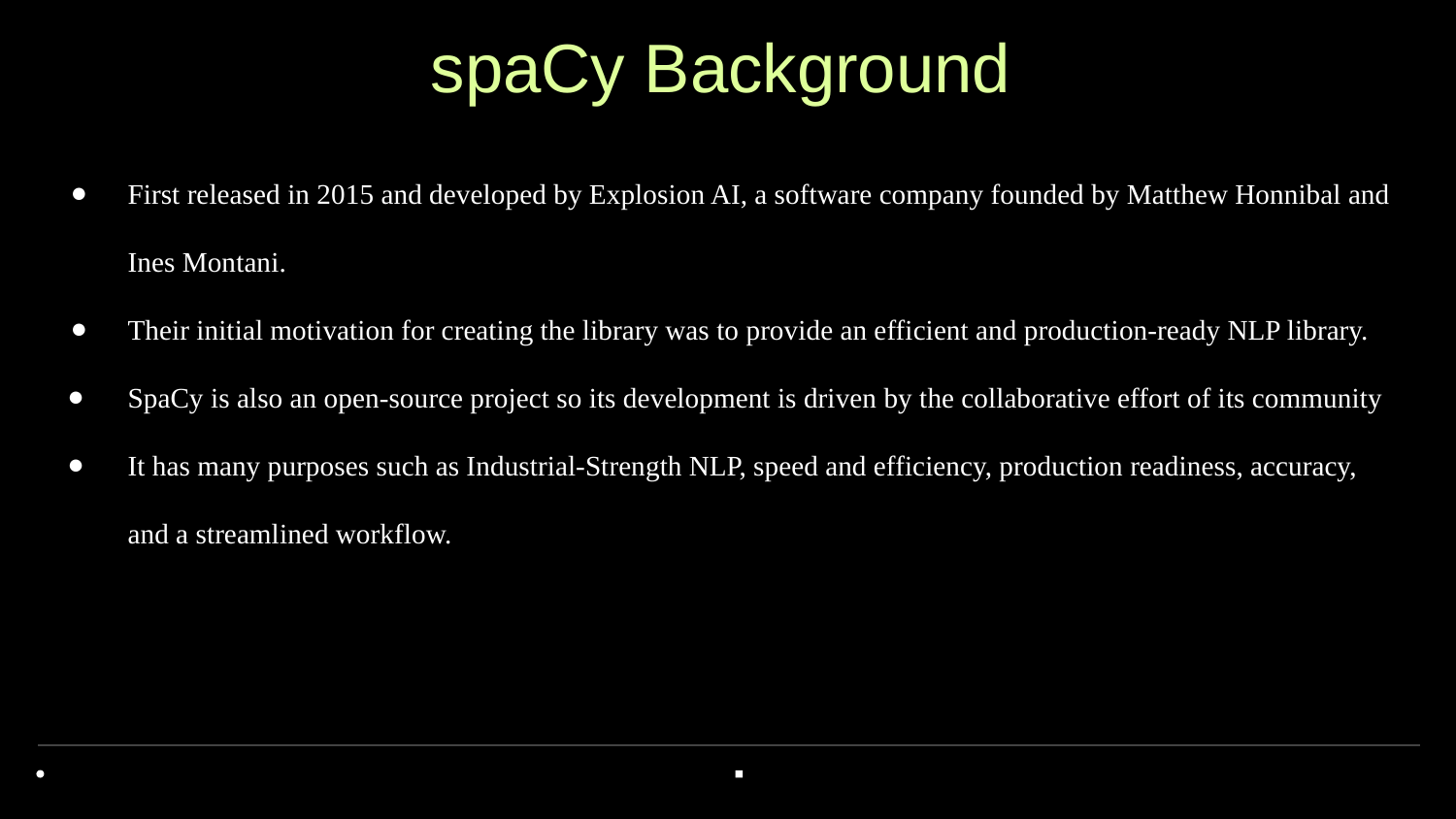

# spaCy Background
First released in 2015 and developed by Explosion AI, a software company founded by Matthew Honnibal and Ines Montani.
Their initial motivation for creating the library was to provide an efficient and production-ready NLP library.
SpaCy is also an open-source project so its development is driven by the collaborative effort of its community
It has many purposes such as Industrial-Strength NLP, speed and efficiency, production readiness, accuracy, and a streamlined workflow.